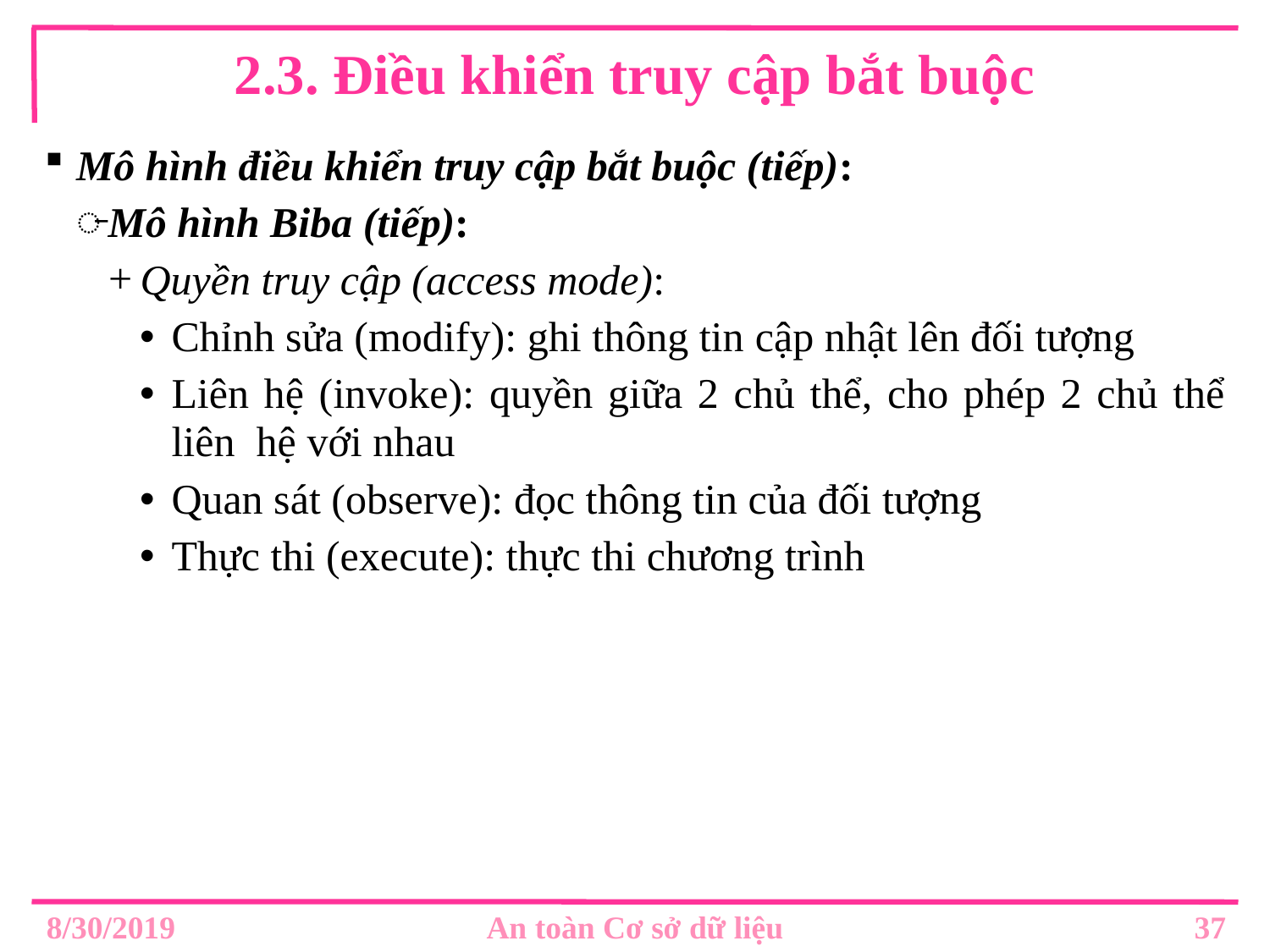

# 2.3. Điều khiển truy cập bắt buộc
Mô hình điều khiển truy cập bắt buộc (tiếp):
Mô hình Biba (tiếp):
Quyền truy cập (access mode):
Chỉnh sửa (modify): ghi thông tin cập nhật lên đối tượng
Liên hệ (invoke): quyền giữa 2 chủ thể, cho phép 2 chủ thể liên  hệ với nhau
Quan sát (observe): đọc thông tin của đối tượng
Thực thi (execute): thực thi chương trình
37
8/30/2019
An toàn Cơ sở dữ liệu